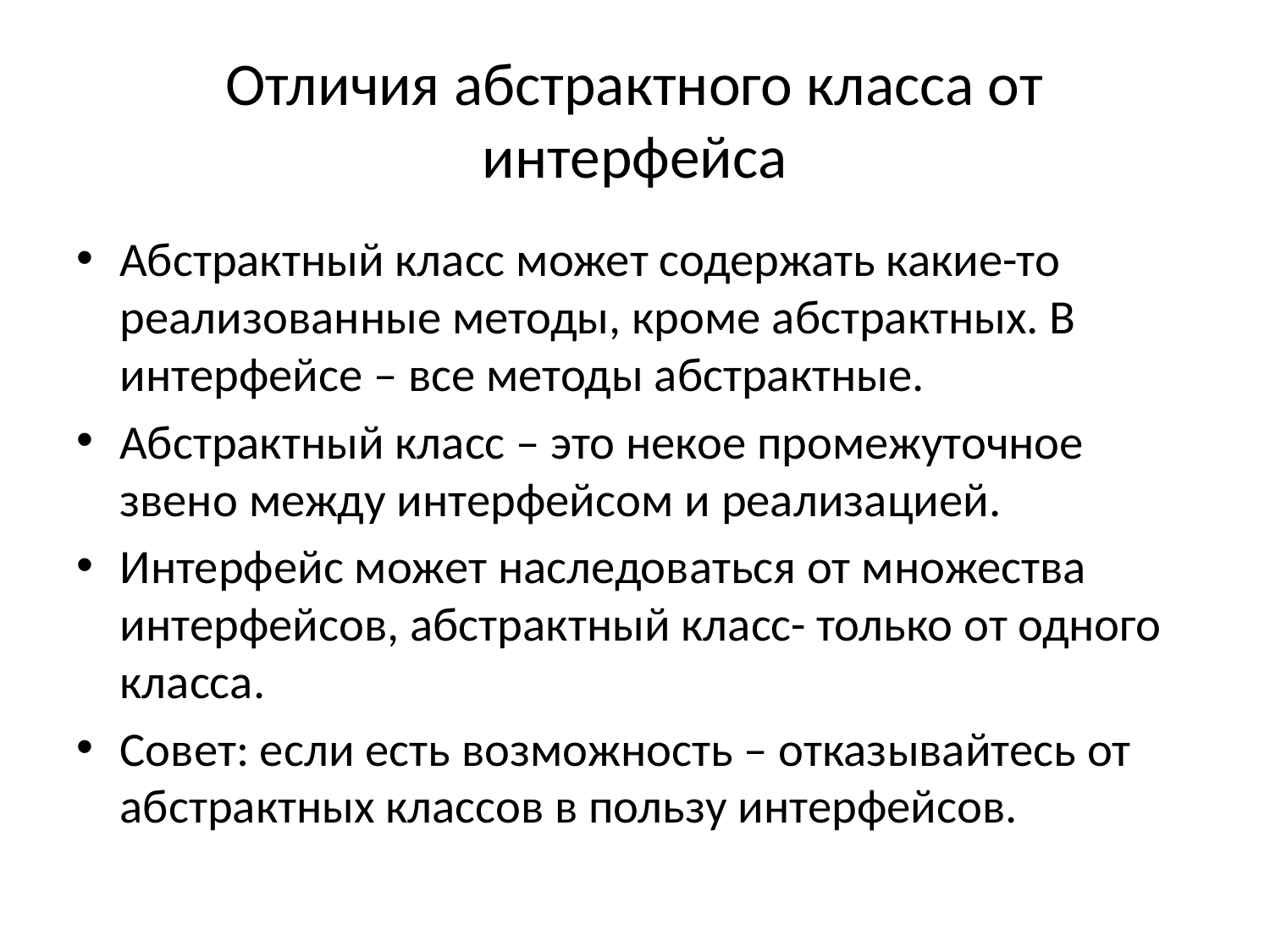

# Отличия абстрактного класса от интерфейса
Абстрактный класс может содержать какие-то реализованные методы, кроме абстрактных. В интерфейсе – все методы абстрактные.
Абстрактный класс – это некое промежуточное звено между интерфейсом и реализацией.
Интерфейс может наследоваться от множества интерфейсов, абстрактный класс- только от одного класса.
Совет: если есть возможность – отказывайтесь от абстрактных классов в пользу интерфейсов.